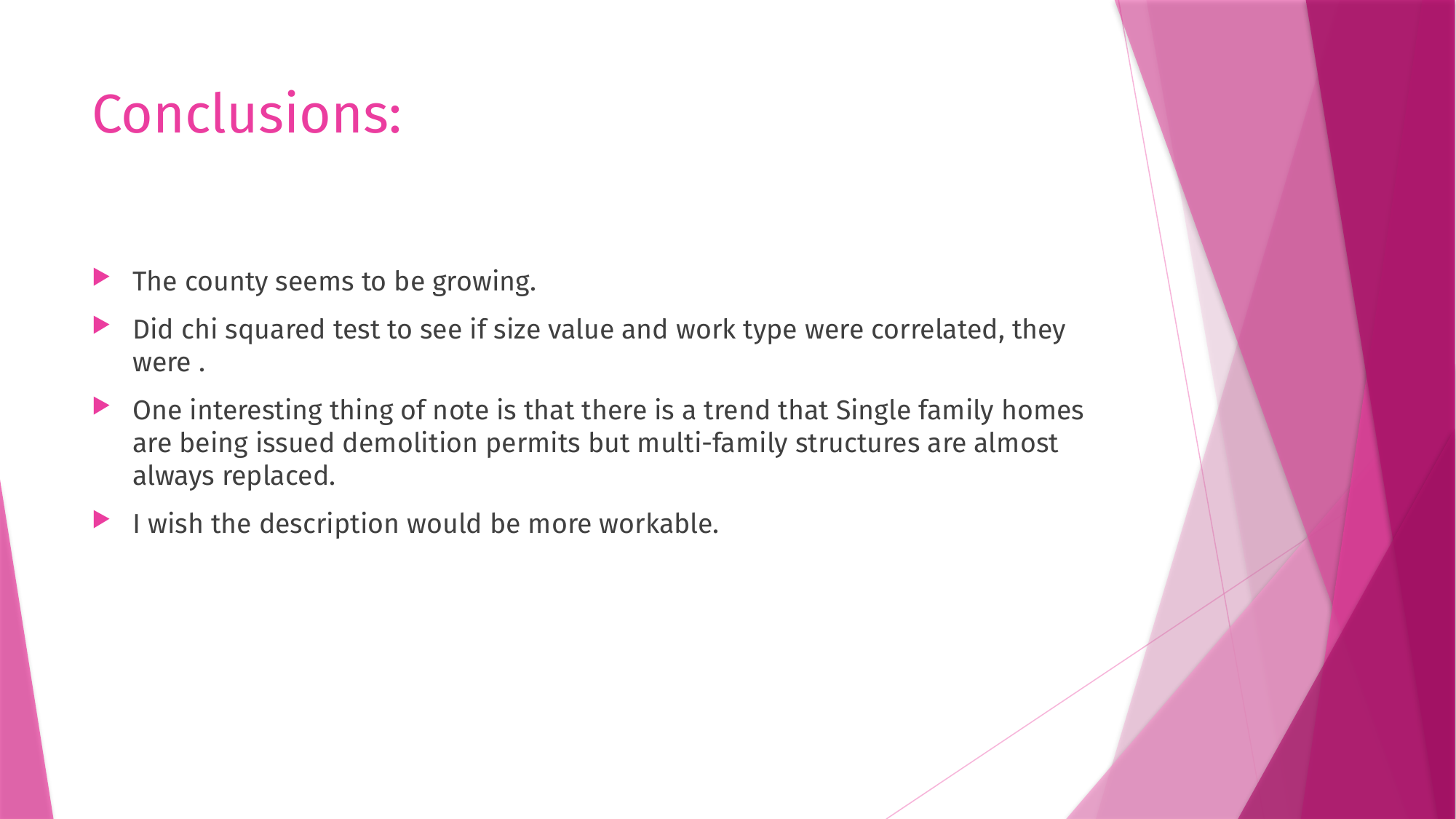

# Conclusions:
The county seems to be growing.
Did chi squared test to see if size value and work type were correlated, they were .
One interesting thing of note is that there is a trend that Single family homes are being issued demolition permits but multi-family structures are almost always replaced.
I wish the description would be more workable.